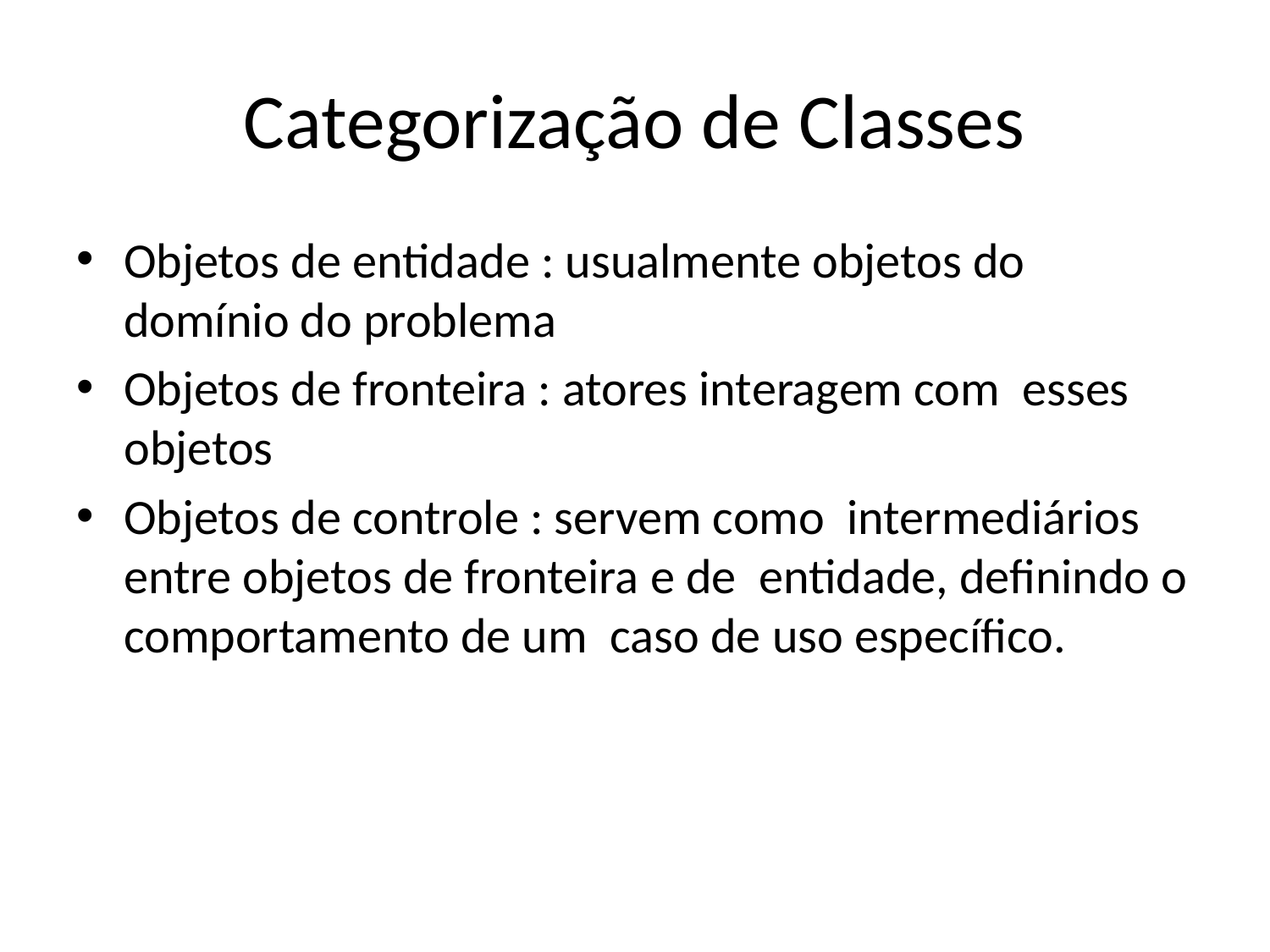

# Categorização de Classes
Objetos de entidade : usualmente objetos do  domínio do problema
Objetos de fronteira : atores interagem com  esses objetos
Objetos de controle : servem como  intermediários entre objetos de fronteira e de  entidade, definindo o comportamento de um  caso de uso específico.